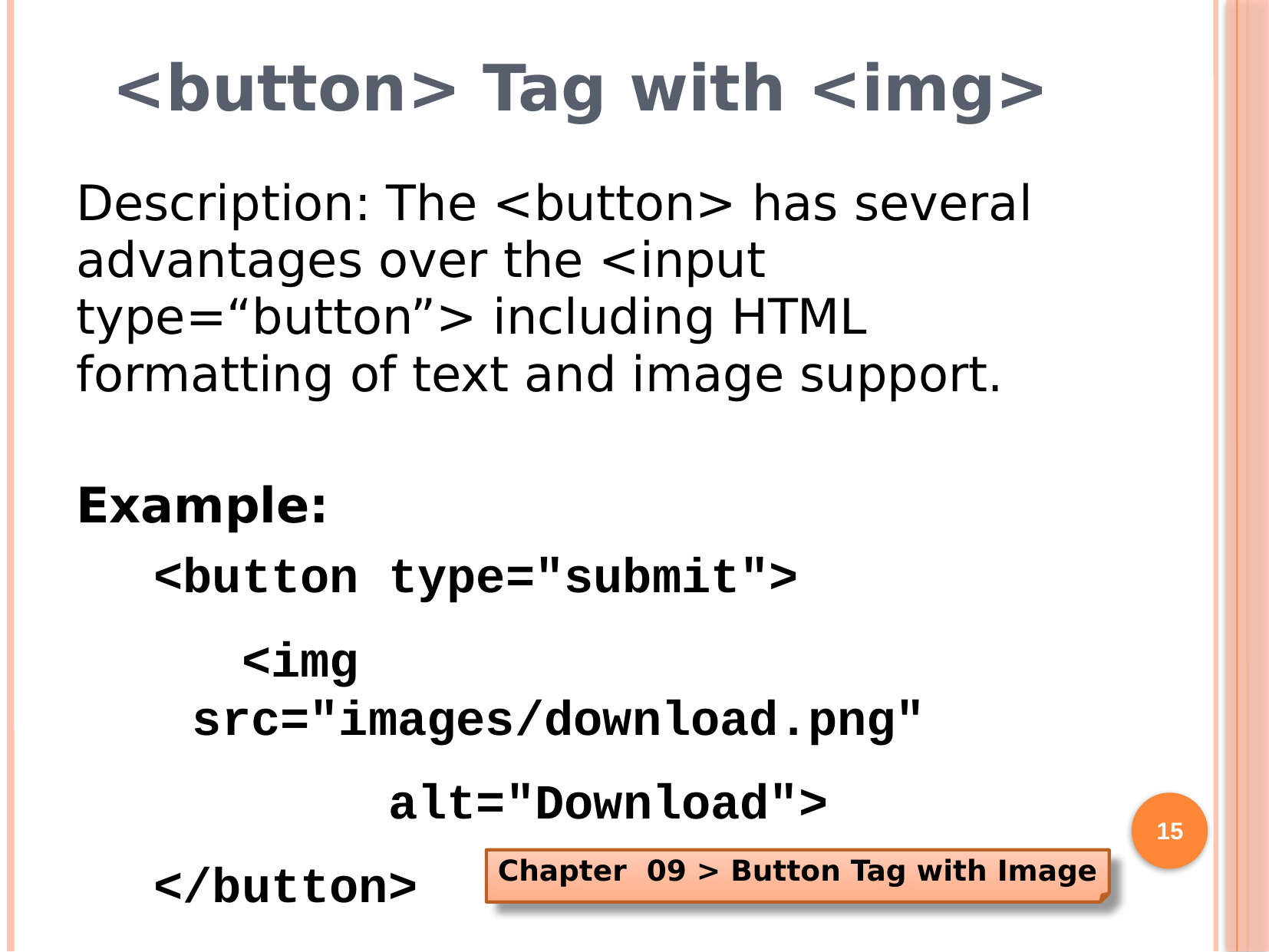

# <button> Tag with <img>
Description: The <button> has several advantages over the <input type=“button”> including HTML formatting of text and image support.

Example:
<button type="submit">
   <img src="images/download.png"
        alt="Download">
</button>
15
Chapter  09 > Button Tag with Image